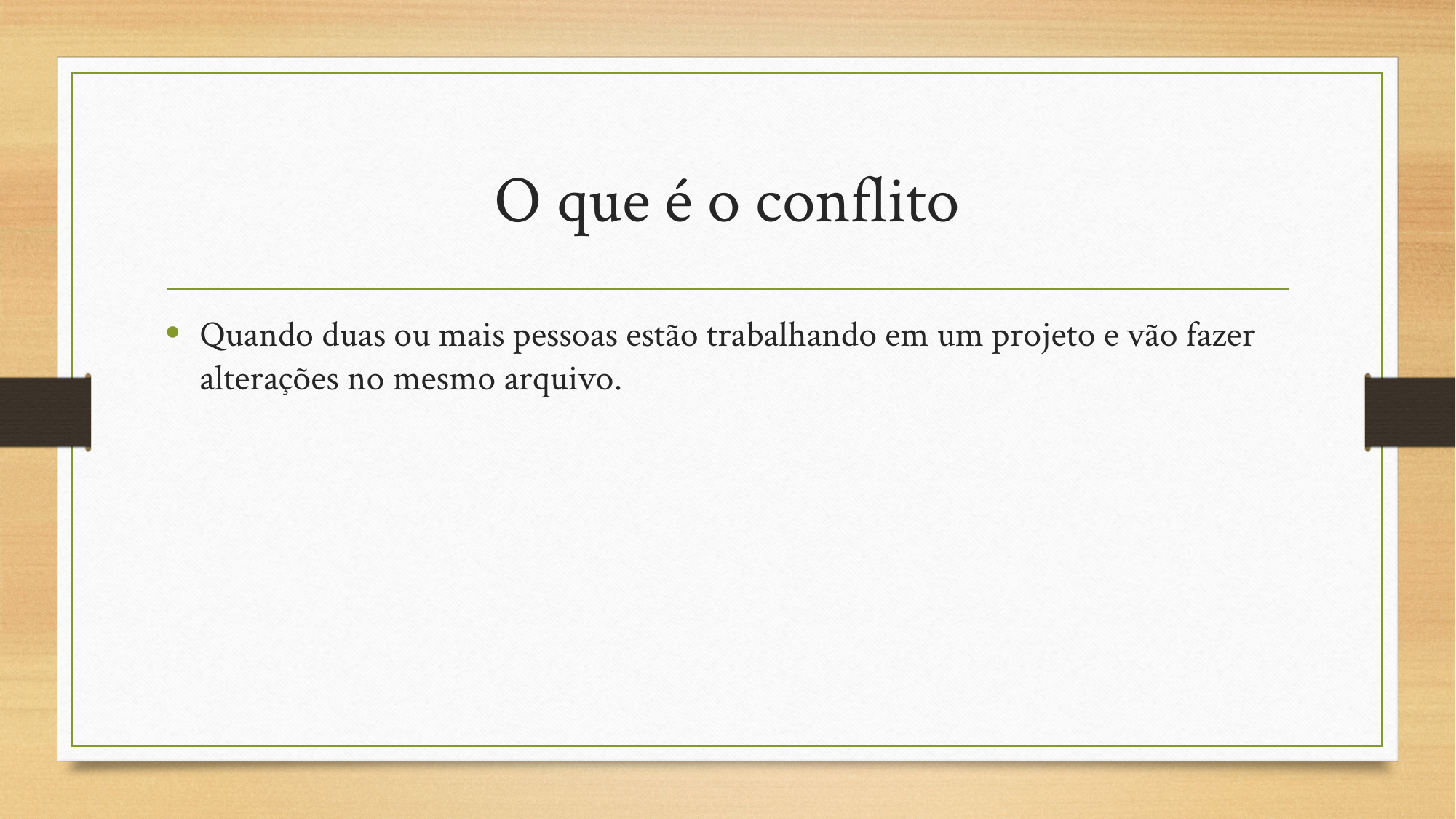

# O que é o conflito
Quando duas ou mais pessoas estão trabalhando em um projeto e vão fazer alterações no mesmo arquivo.